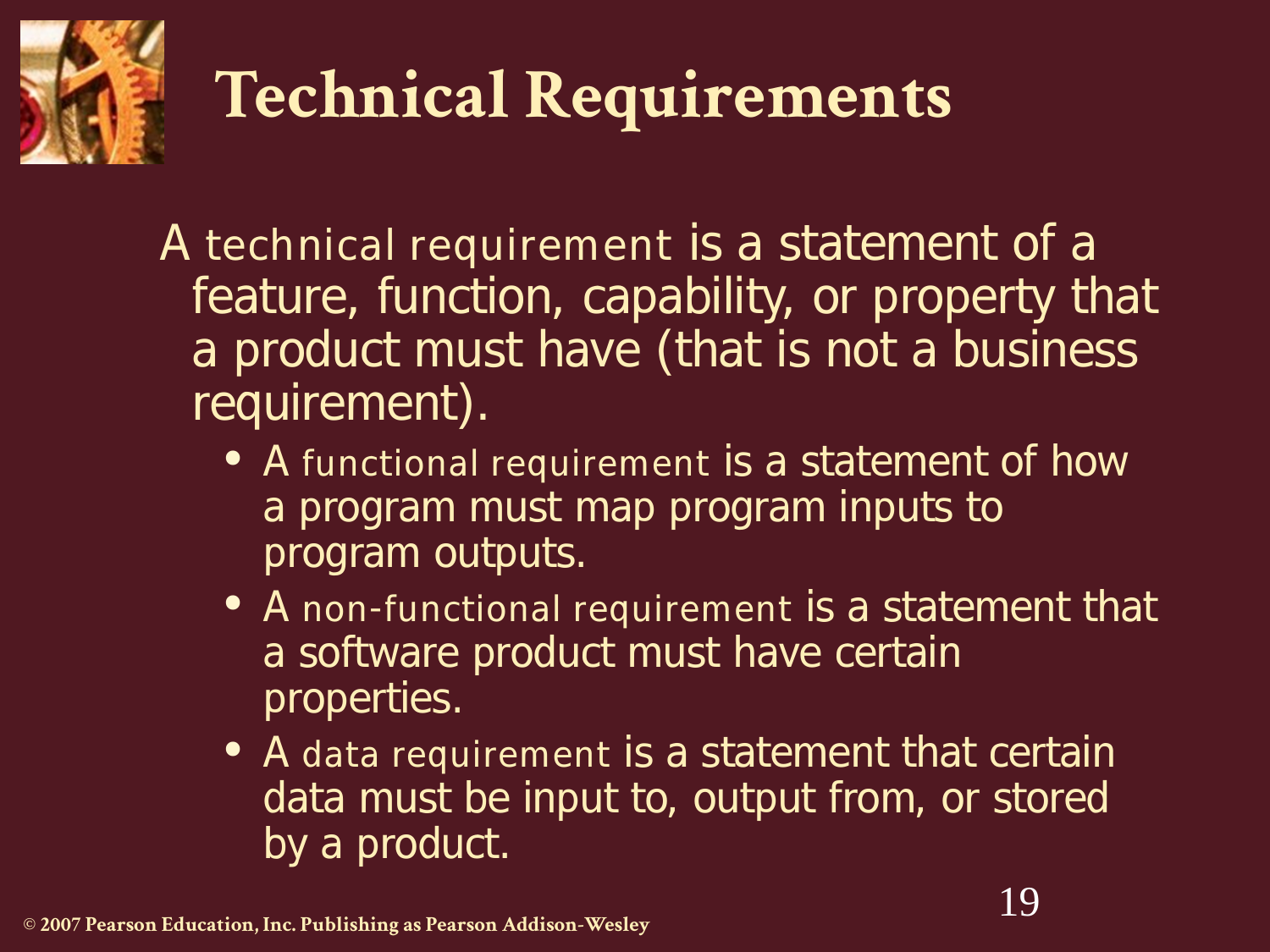

# Technical Requirements
A technical requirement is a statement of a feature, function, capability, or property that a product must have (that is not a business requirement).
A functional requirement is a statement of how a program must map program inputs to program outputs.
A non-functional requirement is a statement that a software product must have certain properties.
A data requirement is a statement that certain data must be input to, output from, or stored by a product.
19